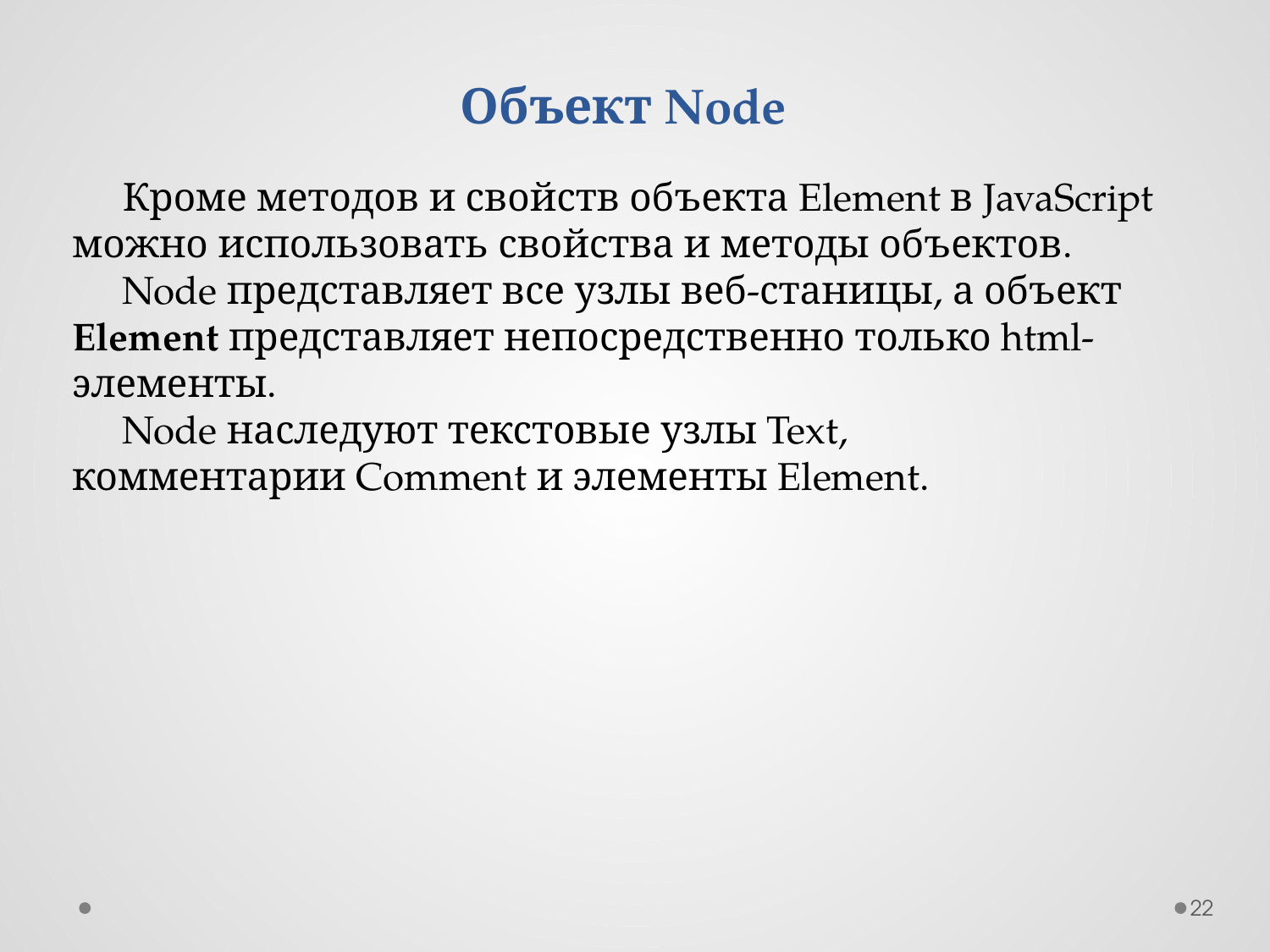

Объект Node
Кроме методов и свойств объекта Element в JavaScript можно использовать свойства и методы объектов.
Node представляет все узлы веб-станицы, а объект Element представляет непосредственно только html-элементы.
Node наследуют текстовые узлы Text, комментарии Comment и элементы Element.

22